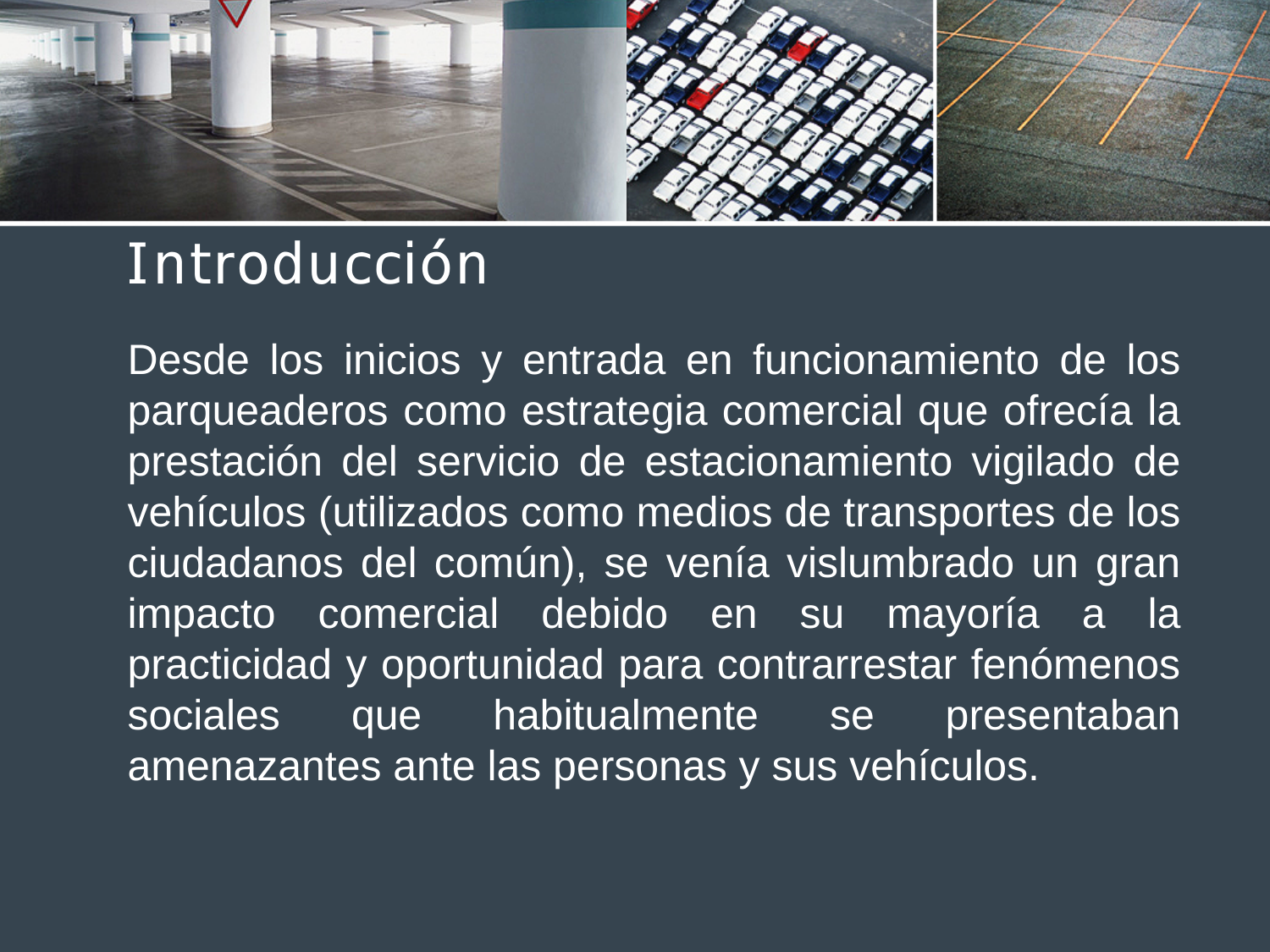

# Introducción
Desde los inicios y entrada en funcionamiento de los parqueaderos como estrategia comercial que ofrecía la prestación del servicio de estacionamiento vigilado de vehículos (utilizados como medios de transportes de los ciudadanos del común), se venía vislumbrado un gran impacto comercial debido en su mayoría a la practicidad y oportunidad para contrarrestar fenómenos sociales que habitualmente se presentaban amenazantes ante las personas y sus vehículos.